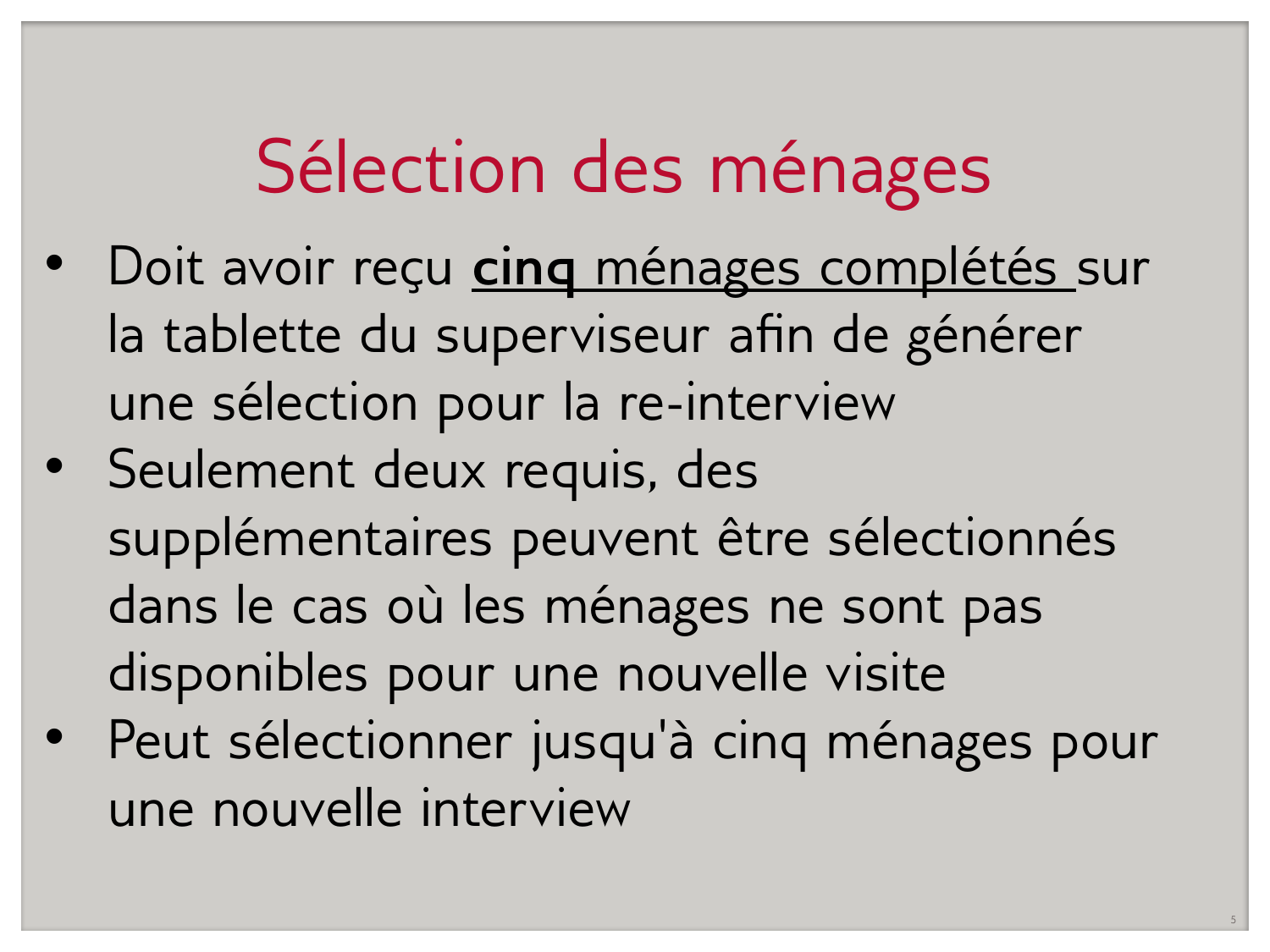

# Sélection des ménages
Doit avoir reçu cinq ménages complétés sur la tablette du superviseur afin de générer une sélection pour la re-interview
Seulement deux requis, des supplémentaires peuvent être sélectionnés dans le cas où les ménages ne sont pas disponibles pour une nouvelle visite
Peut sélectionner jusqu'à cinq ménages pour une nouvelle interview

5